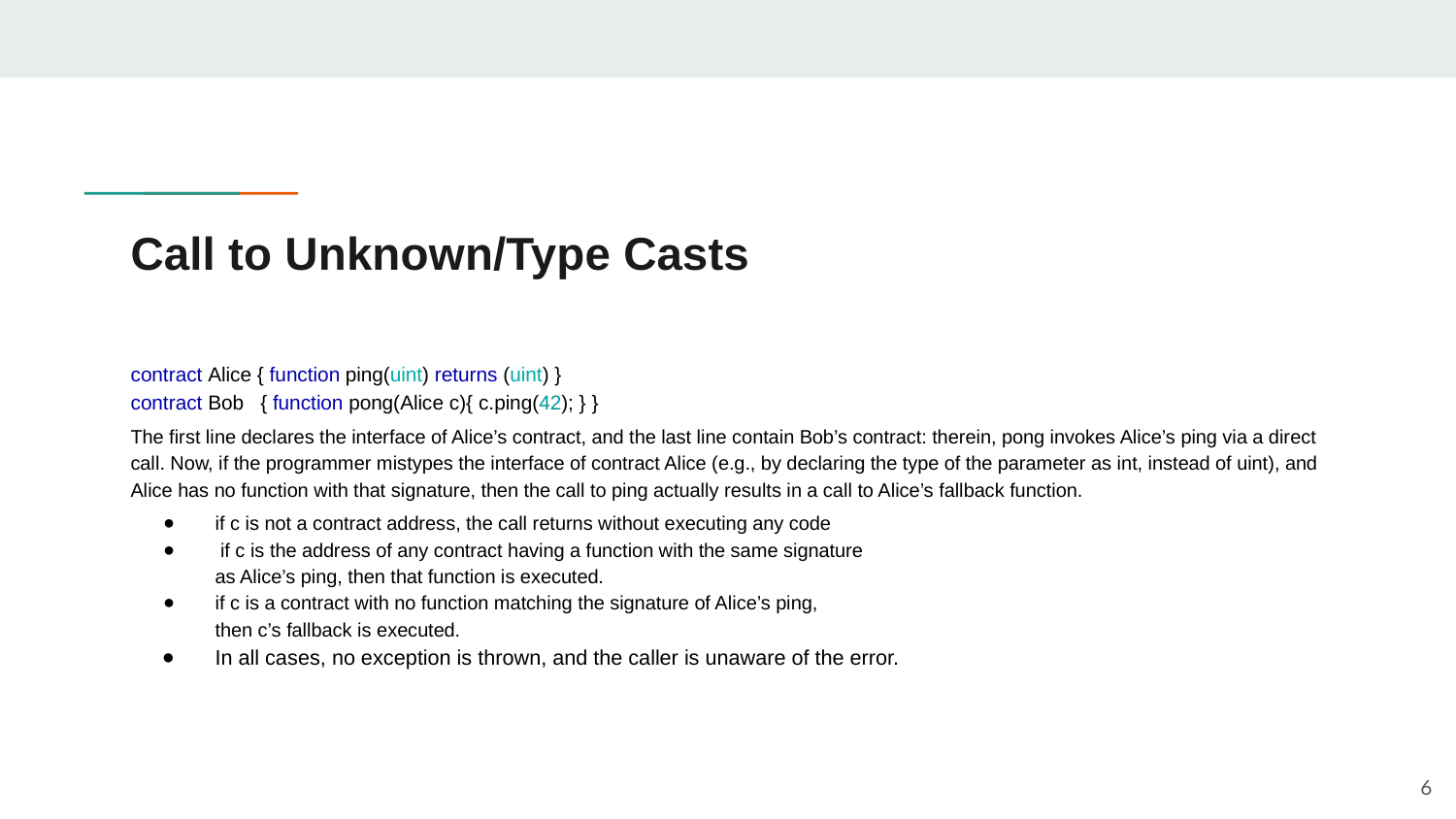

# Call to Unknown/Type Casts

contract Alice { function ping(uint) returns (uint) }
contract Bob   { function pong(Alice c){ c.ping(42); } }
The first line declares the interface of Alice’s contract, and the last line contain Bob’s contract: therein, pong invokes Alice’s ping via a direct call. Now, if the programmer mistypes the interface of contract Alice (e.g., by declaring the type of the parameter as int, instead of uint), and Alice has no function with that signature, then the call to ping actually results in a call to Alice’s fallback function.
if c is not a contract address, the call returns without executing any code
 if c is the address of any contract having a function with the same signature
as Alice’s ping, then that function is executed.
if c is a contract with no function matching the signature of Alice’s ping,
then c’s fallback is executed.
In all cases, no exception is thrown, and the caller is unaware of the error.

6